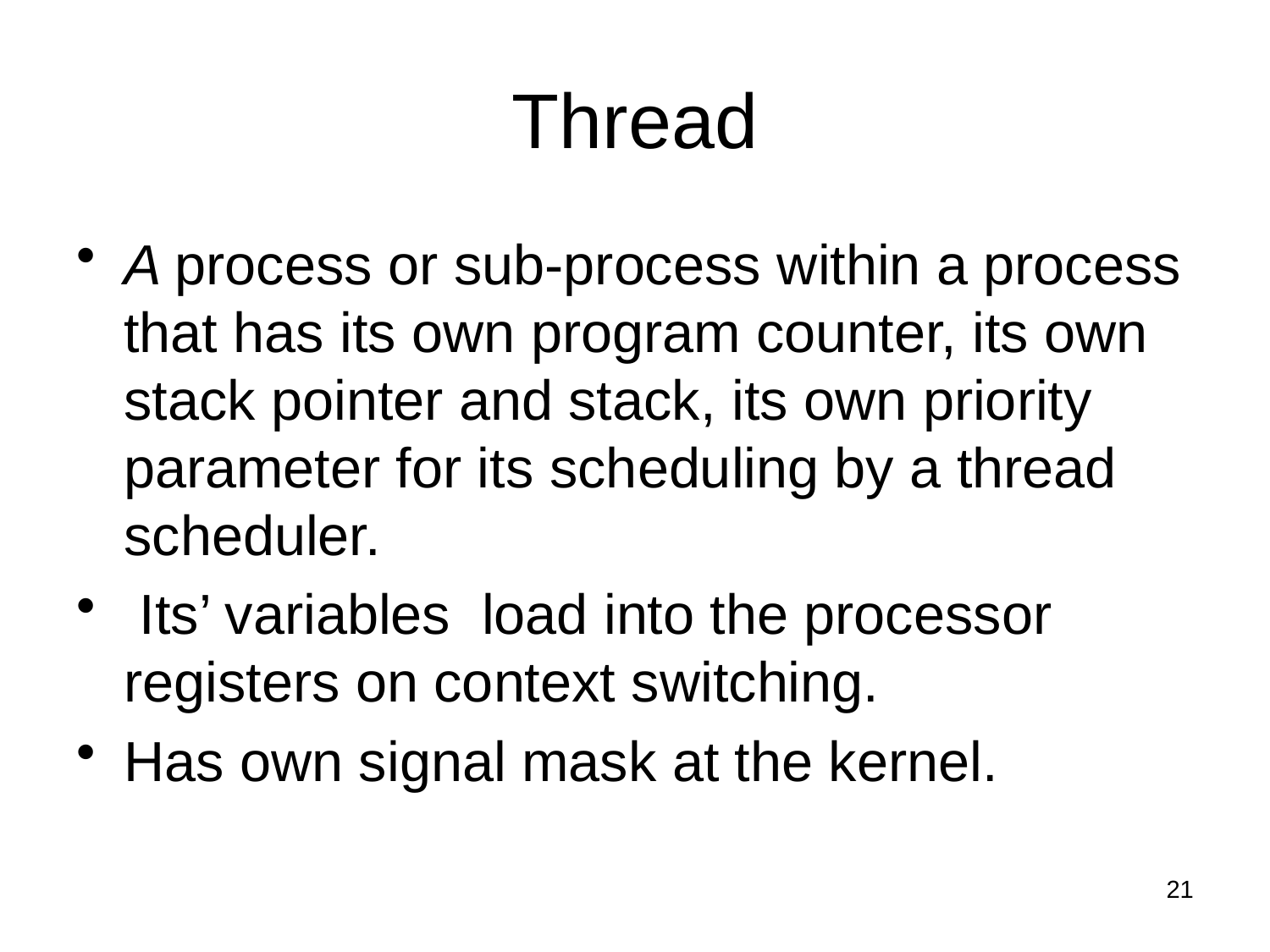

# Thread
A process or sub-process within a process that has its own program counter, its own stack pointer and stack, its own priority parameter for its scheduling by a thread scheduler.
 Its’ variables  load into the processor registers on context switching.
Has own signal mask at the kernel.
21